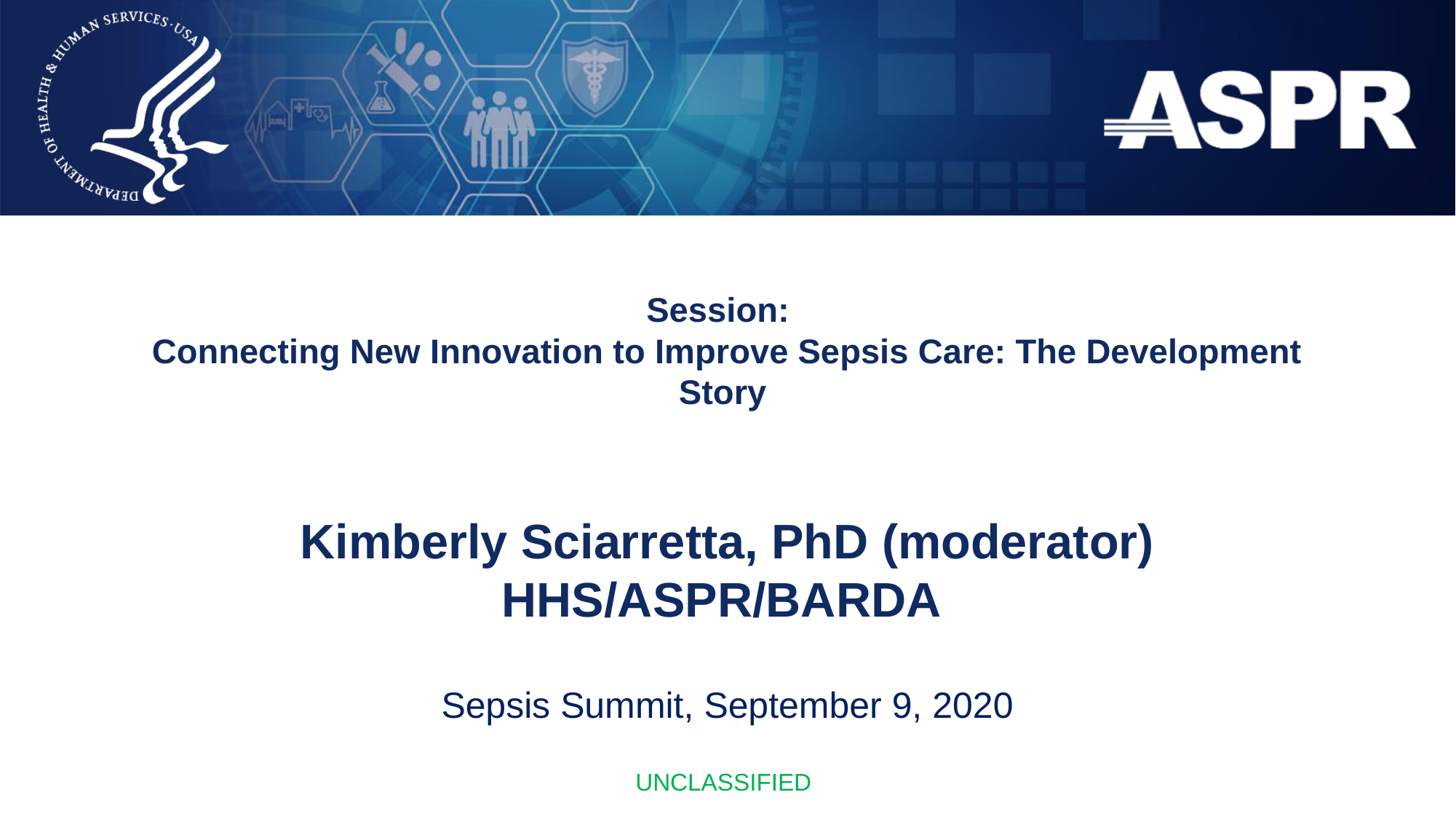

# Session: Connecting New Innovation to Improve Sepsis Care: The Development Story

Kimberly Sciarretta, PhD (moderator)
HHS/ASPR/BARDA
Sepsis Summit, September 9, 2020